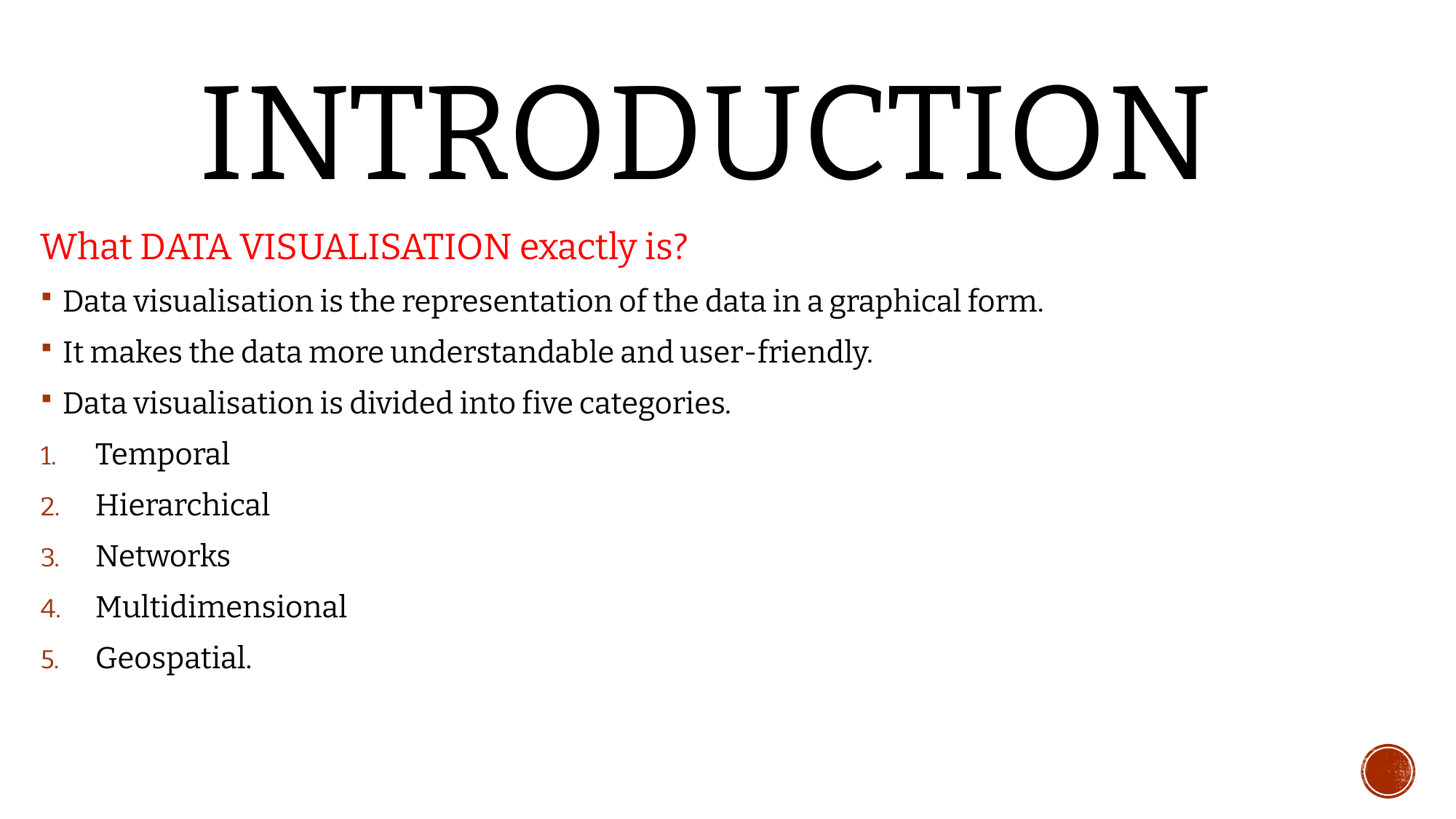

# Introduction
What DATA VISUALISATION exactly is?
Data visualisation is the representation of the data in a graphical form.
It makes the data more understandable and user-friendly.
Data visualisation is divided into five categories.
Temporal
Hierarchical
Networks
Multidimensional
Geospatial.